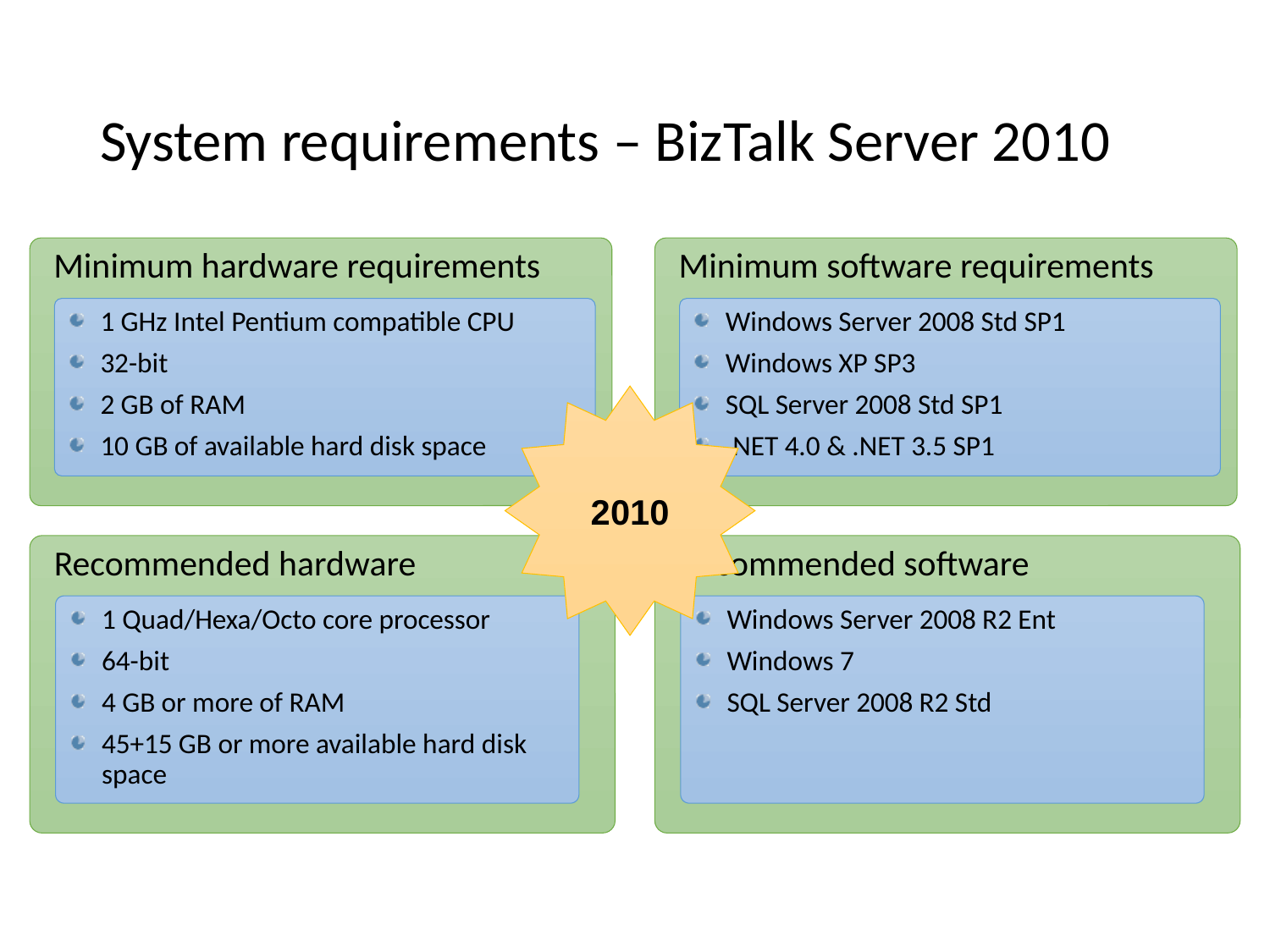

# System requirements – BizTalk Server 2010
Minimum hardware requirements
Minimum software requirements
1 GHz Intel Pentium compatible CPU
32-bit
2 GB of RAM
10 GB of available hard disk space
Windows Server 2008 Std SP1
Windows XP SP3
SQL Server 2008 Std SP1
.NET 4.0 & .NET 3.5 SP1
2010
Recommended hardware
Recommended software
1 Quad/Hexa/Octo core processor
64-bit
4 GB or more of RAM
45+15 GB or more available hard disk space
Windows Server 2008 R2 Ent
Windows 7
SQL Server 2008 R2 Std